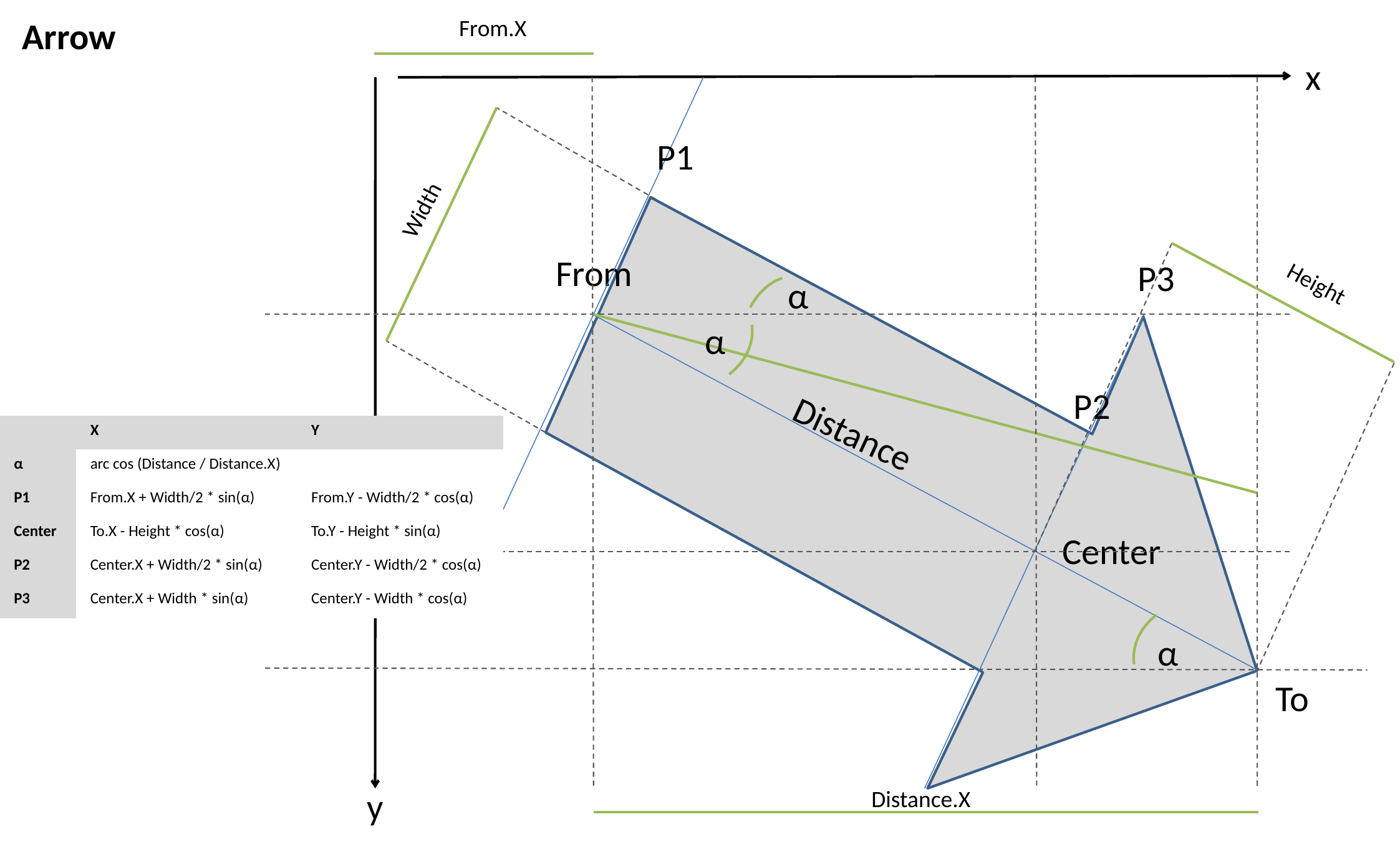

Arrow
From.X
x
P1
Width

From
P3
Height
α

α
P2
Distance
|  | X | Y |
| --- | --- | --- |
| α | arc cos (Distance / Distance.X) |  |
| P1 | From.X + Width/2 \* sin(α) | From.Y - Width/2 \* cos(α) |
| Center | To.X - Height \* cos(α) | To.Y - Height \* sin(α) |
| P2 | Center.X + Width/2 \* sin(α) | Center.Y - Width/2 \* cos(α) |
| P3 | Center.X + Width \* sin(α) | Center.Y - Width \* cos(α) |
Center

α
To
y
Distance.X